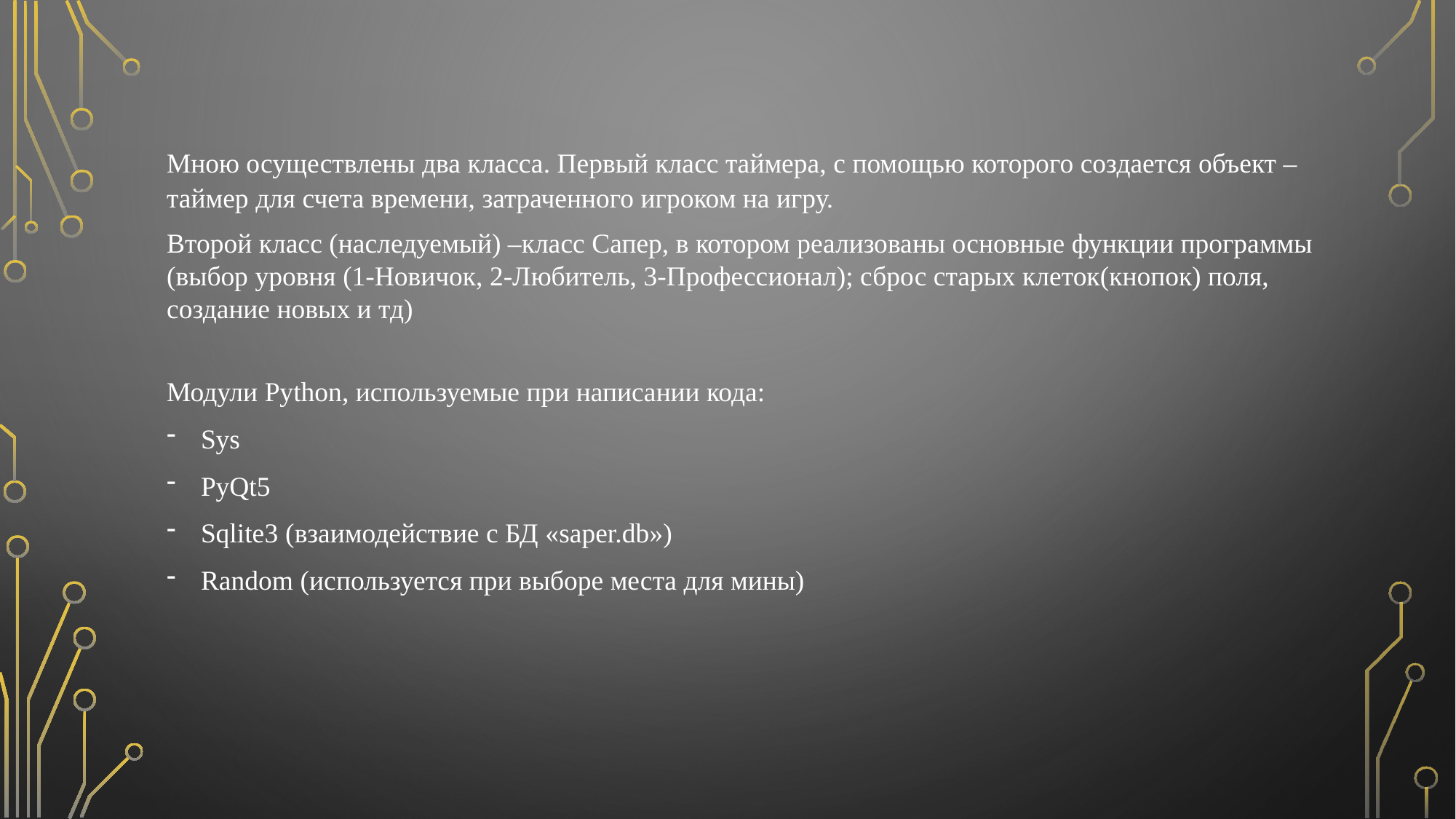

Мною осуществлены два класса. Первый класс таймера, с помощью которого создается объект – таймер для счета времени, затраченного игроком на игру.
Второй класс (наследуемый) –класс Сапер, в котором реализованы основные функции программы (выбор уровня (1-Новичок, 2-Любитель, 3-Профессионал); сброс старых клеток(кнопок) поля, создание новых и тд)

Модули Python, используемые при написании кода:
Sys
PyQt5
Sqlite3 (взаимодействие с БД «saper.db»)
Random (используется при выборе места для мины)